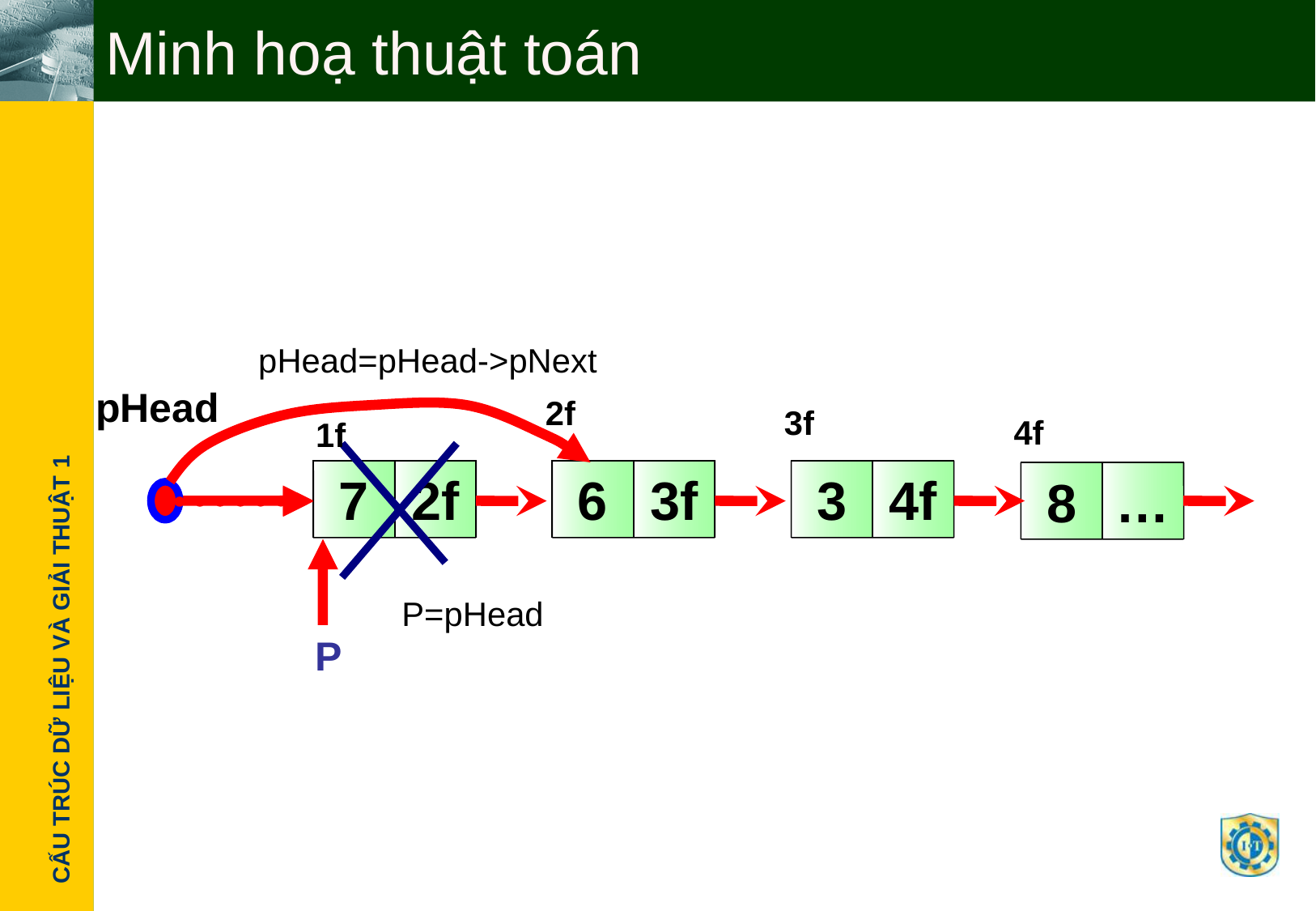

Minh hoạ thuật toán
pHead=pHead->pNext
pHead
2f
3f

4f
1f

7

2f

6

3f

3

4f

8
…

P
P=pHead